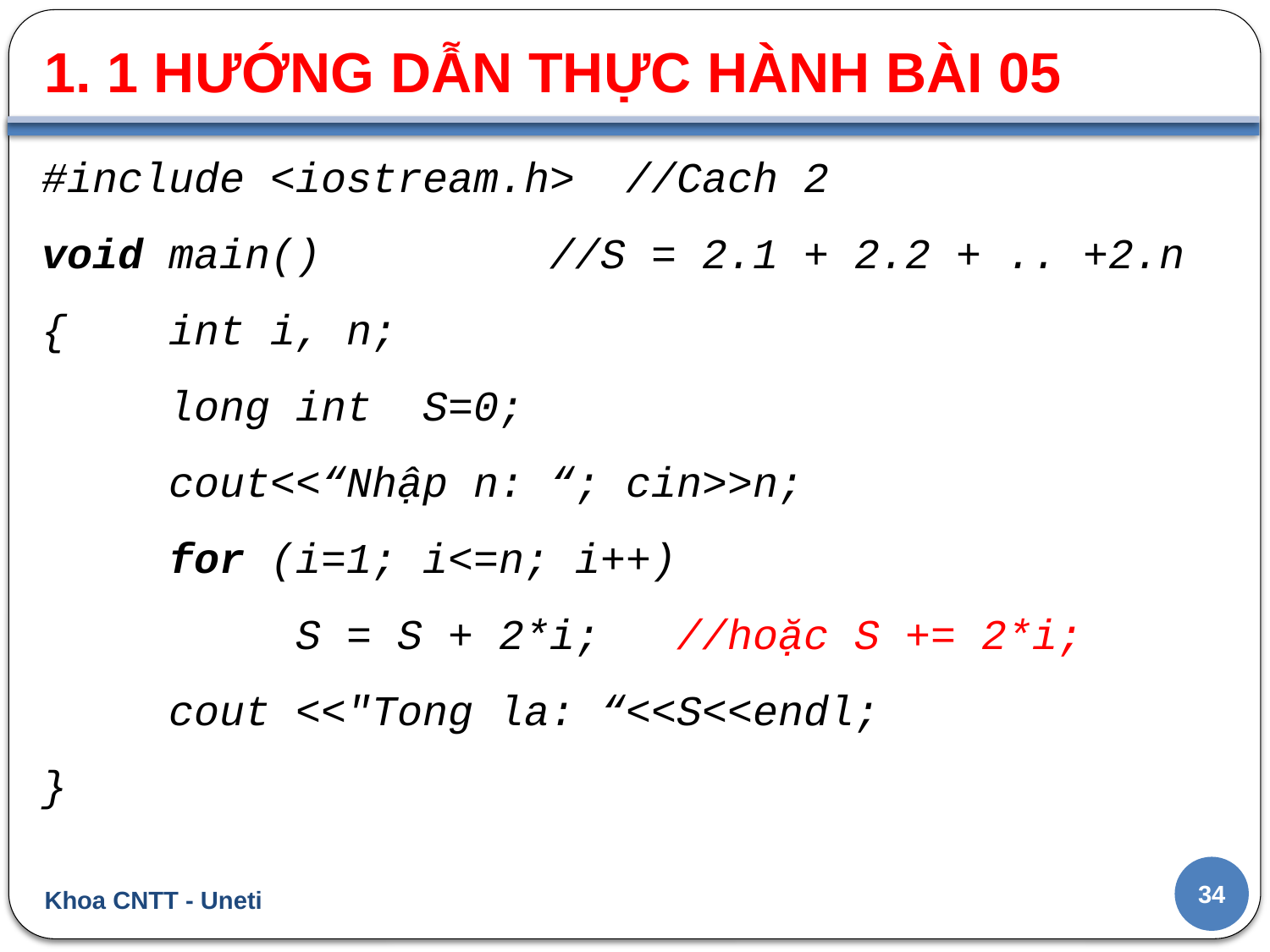

1. 1 HƯỚNG DẪN THỰC HÀNH BÀI 05
#include <iostream.h>  //Cach 2
void main()		//S = 2.1 + 2.2 + .. +2.n
{	int i, n;
	long int	S=0;
	cout<<“Nhập n: “; cin>>n;
	for (i=1; i<=n; i++)
		S = S + 2*i; 	//hoặc S += 2*i;
	cout <<"Tong la: “<<S<<endl;
}

34
Khoa CNTT - Uneti